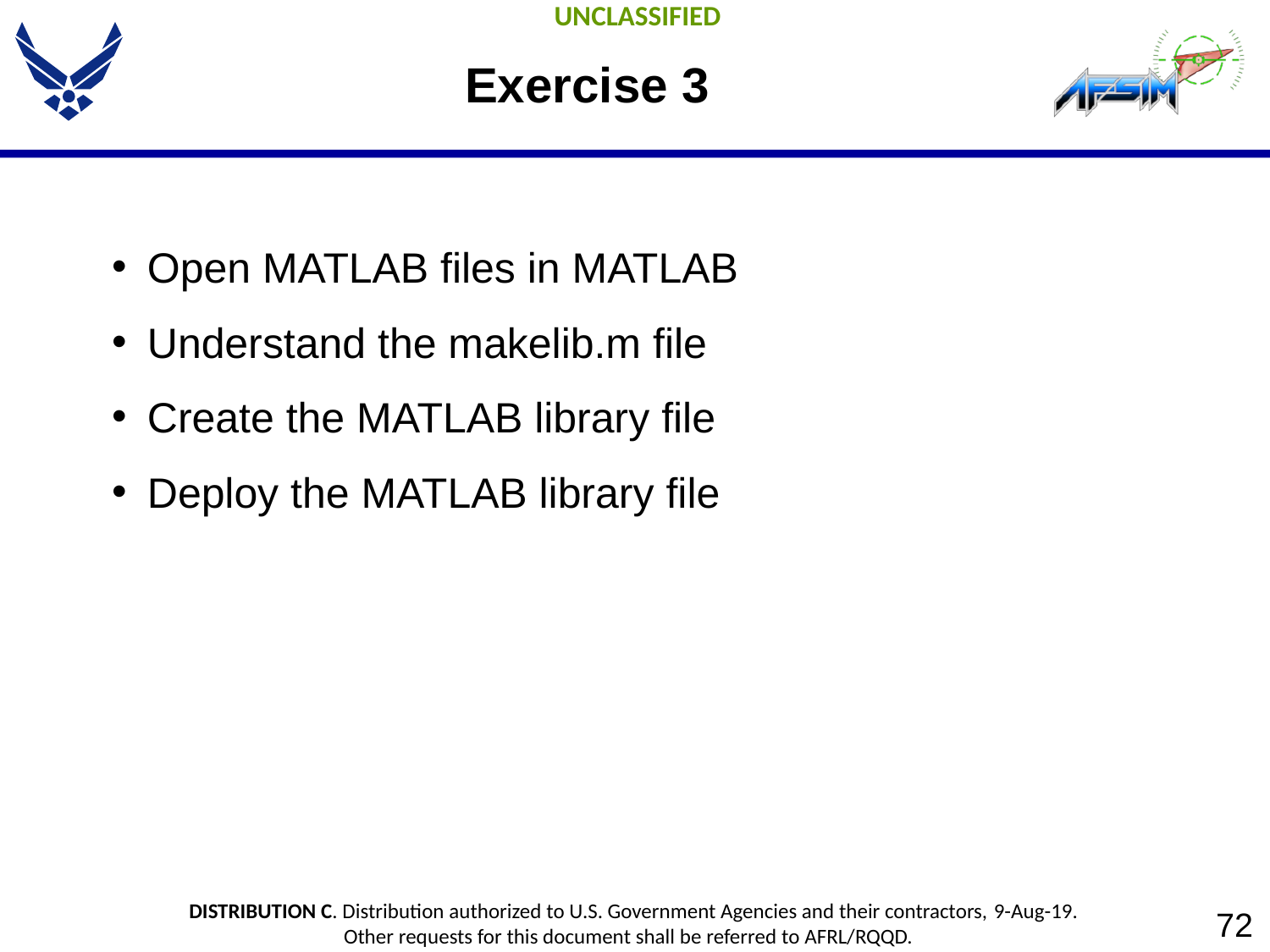

# Exercise 3
Open MATLAB files in MATLAB
Understand the makelib.m file
Create the MATLAB library file
Deploy the MATLAB library file